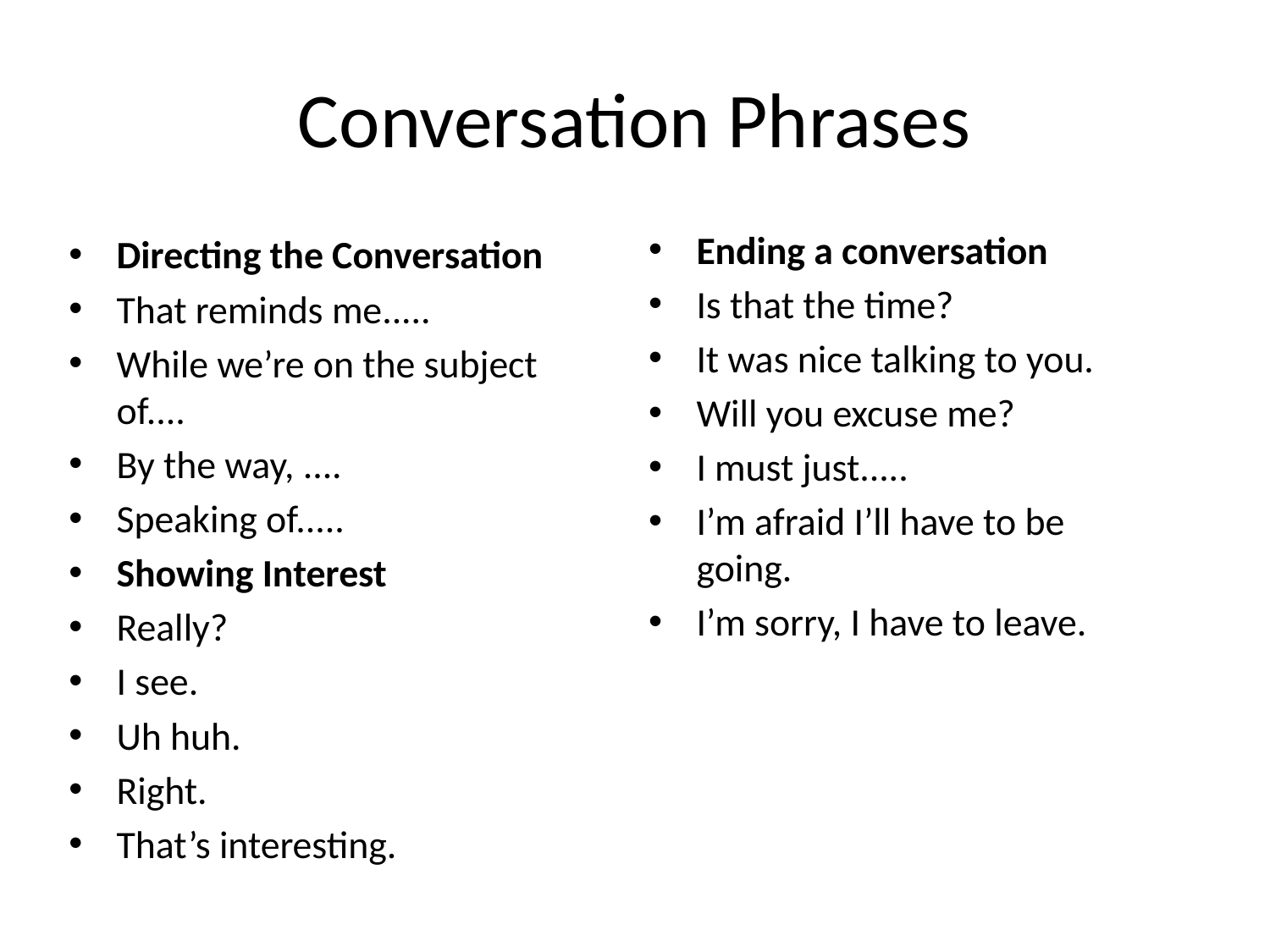

# Conversation Phrases
Ending a conversation
Is that the time?
It was nice talking to you.
Will you excuse me?
I must just.....
I’m afraid I’ll have to be going.
I’m sorry, I have to leave.
Directing the Conversation
That reminds me.....
While we’re on the subject of....
By the way, ....
Speaking of.....
Showing Interest
Really?
I see.
Uh huh.
Right.
That’s interesting.